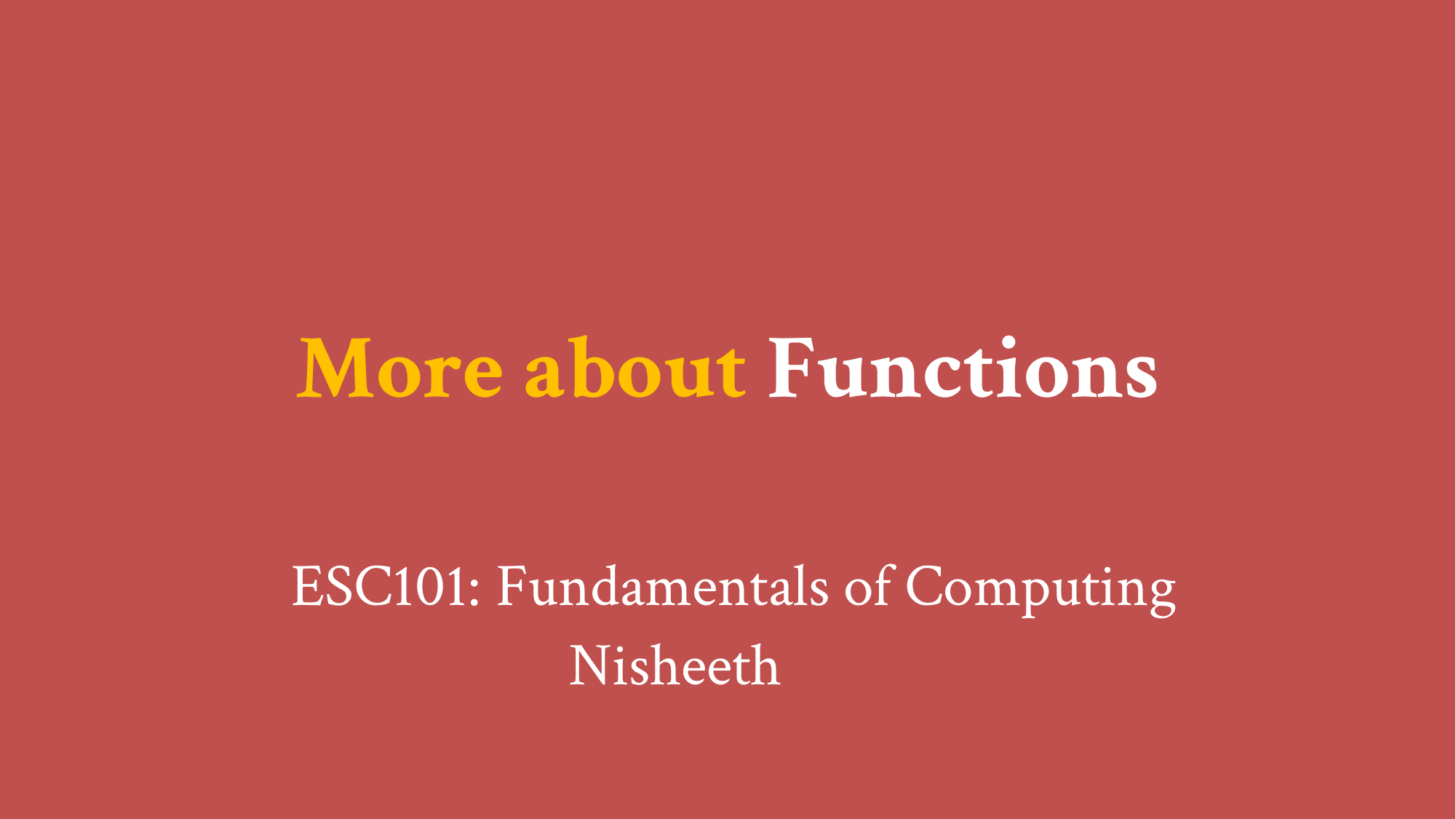

More about Functions
# ESC101: Fundamentals of Computing
 Nisheeth